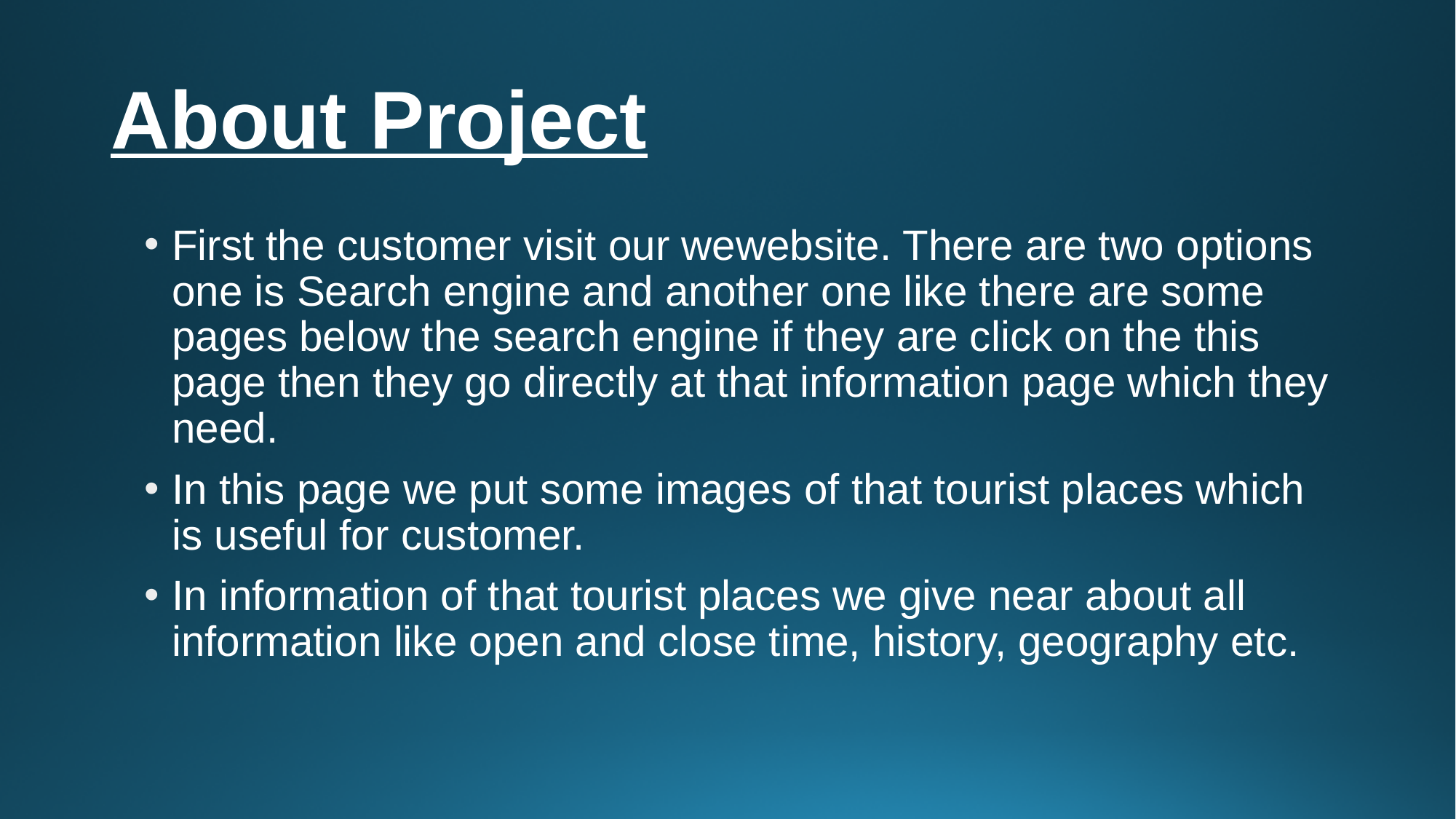

# About Project
First the customer visit our wewebsite. There are two options one is Search engine and another one like there are some pages below the search engine if they are click on the this page then they go directly at that information page which they need.
In this page we put some images of that tourist places which is useful for customer.
In information of that tourist places we give near about all information like open and close time, history, geography etc.